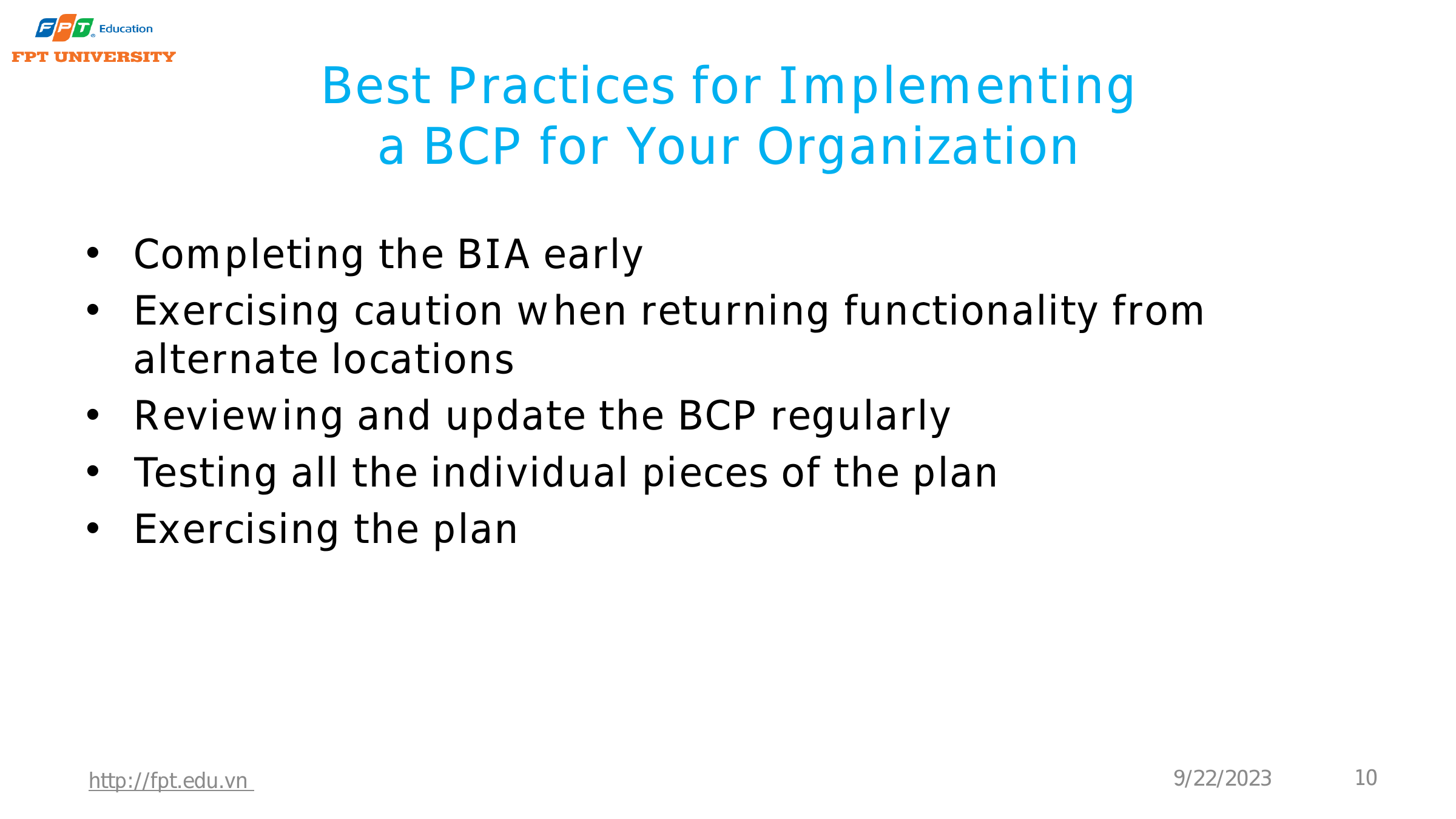

# Best Practices for Implementing a BCP for Your Organization
Completing the BIA early
Exercising caution when returning functionality from alternate locations
Reviewing and update the BCP regularly
Testing all the individual pieces of the plan
Exercising the plan
http://fpt.edu.vn
9/22/2023
10